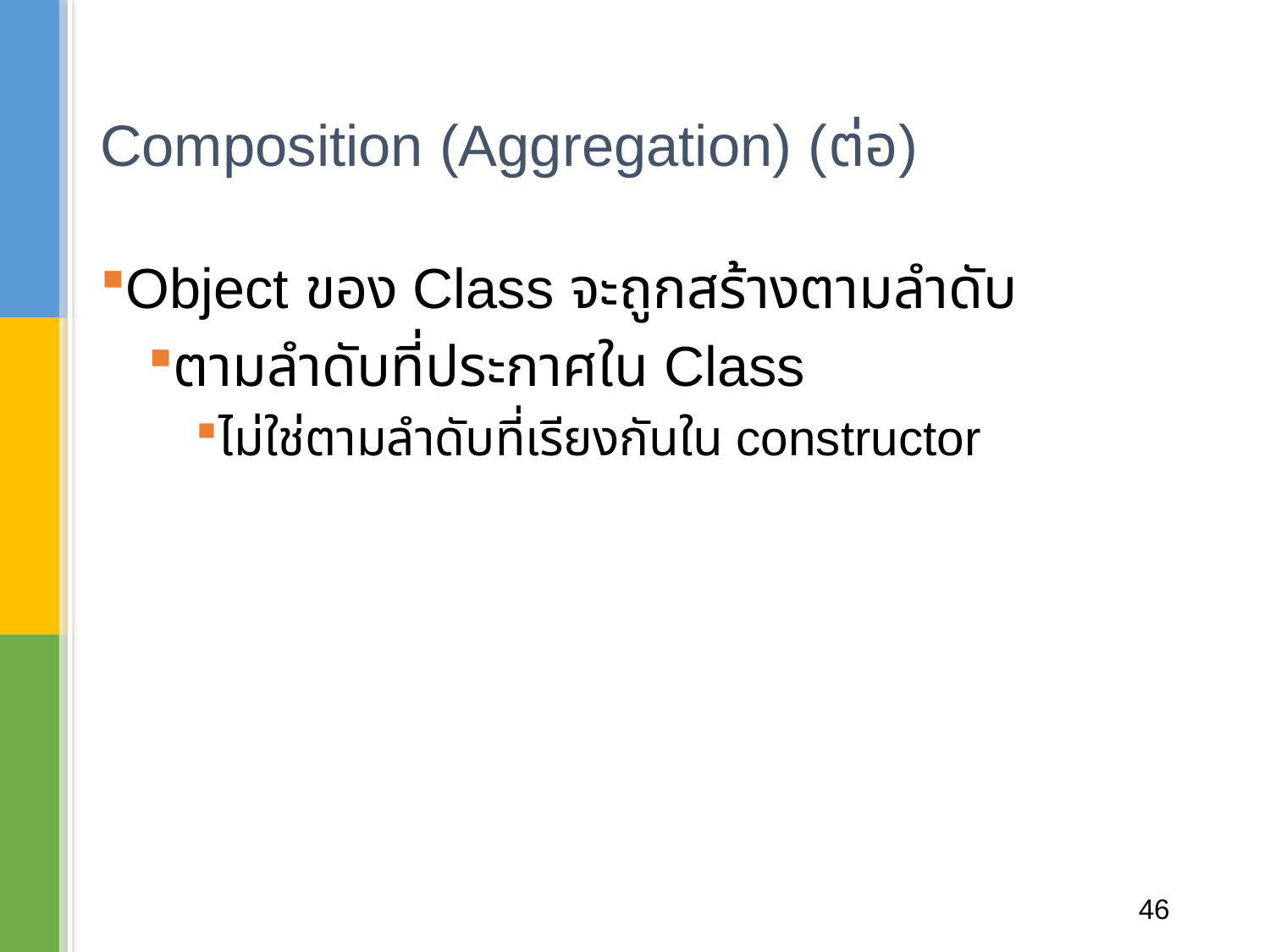

# Composition (Aggregation) (ต่อ)
Object ของ Class จะถูกสร้างตามลำดับ
ตามลำดับที่ประกาศใน Class
ไม่ใช่ตามลำดับที่เรียงกันใน constructor

46